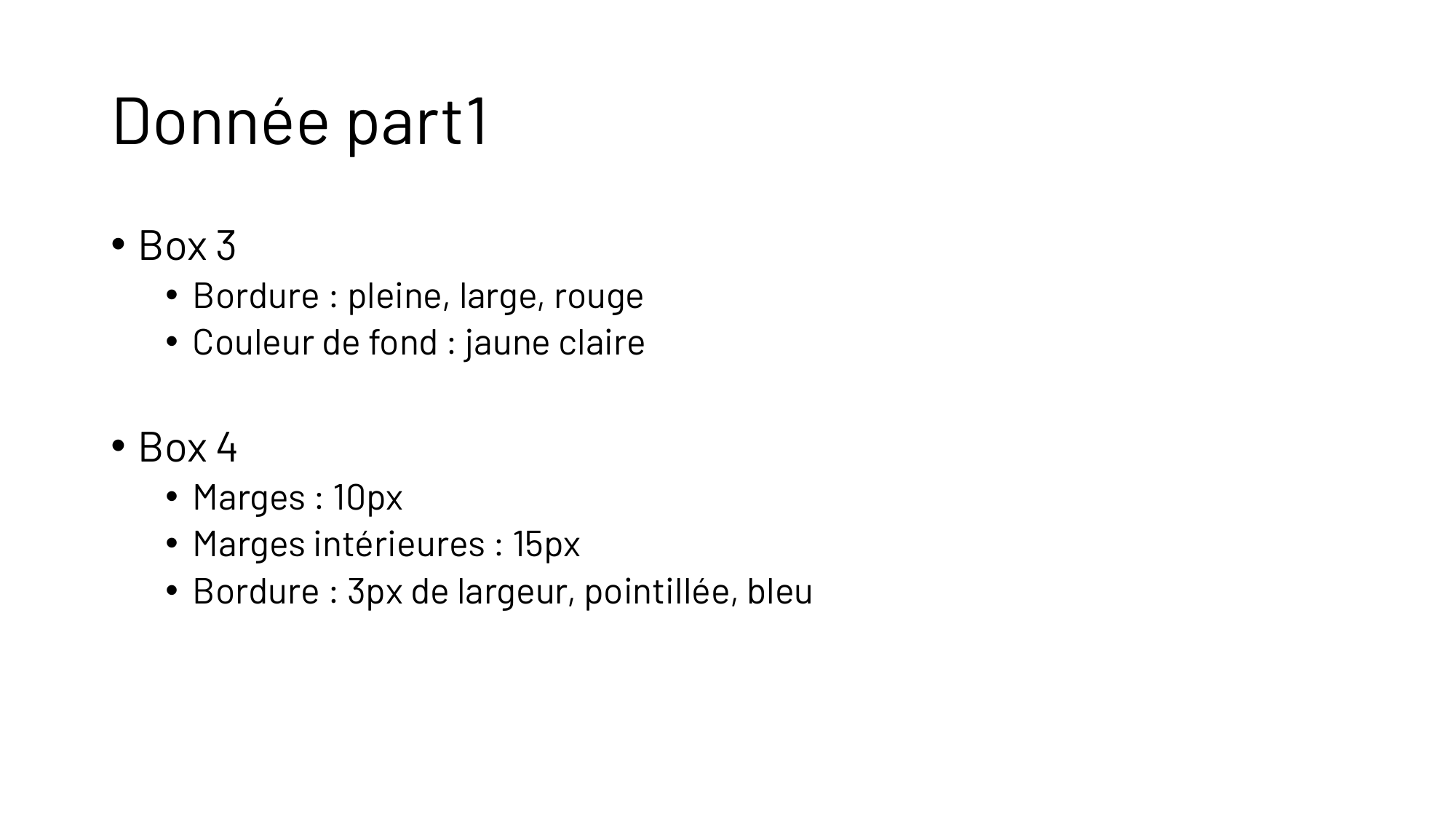

# Donnée part1
Box 3
Bordure : pleine, large, rouge
Couleur de fond : jaune claire

Box 4
Marges : 10px
Marges intérieures : 15px
Bordure : 3px de largeur, pointillée, bleu